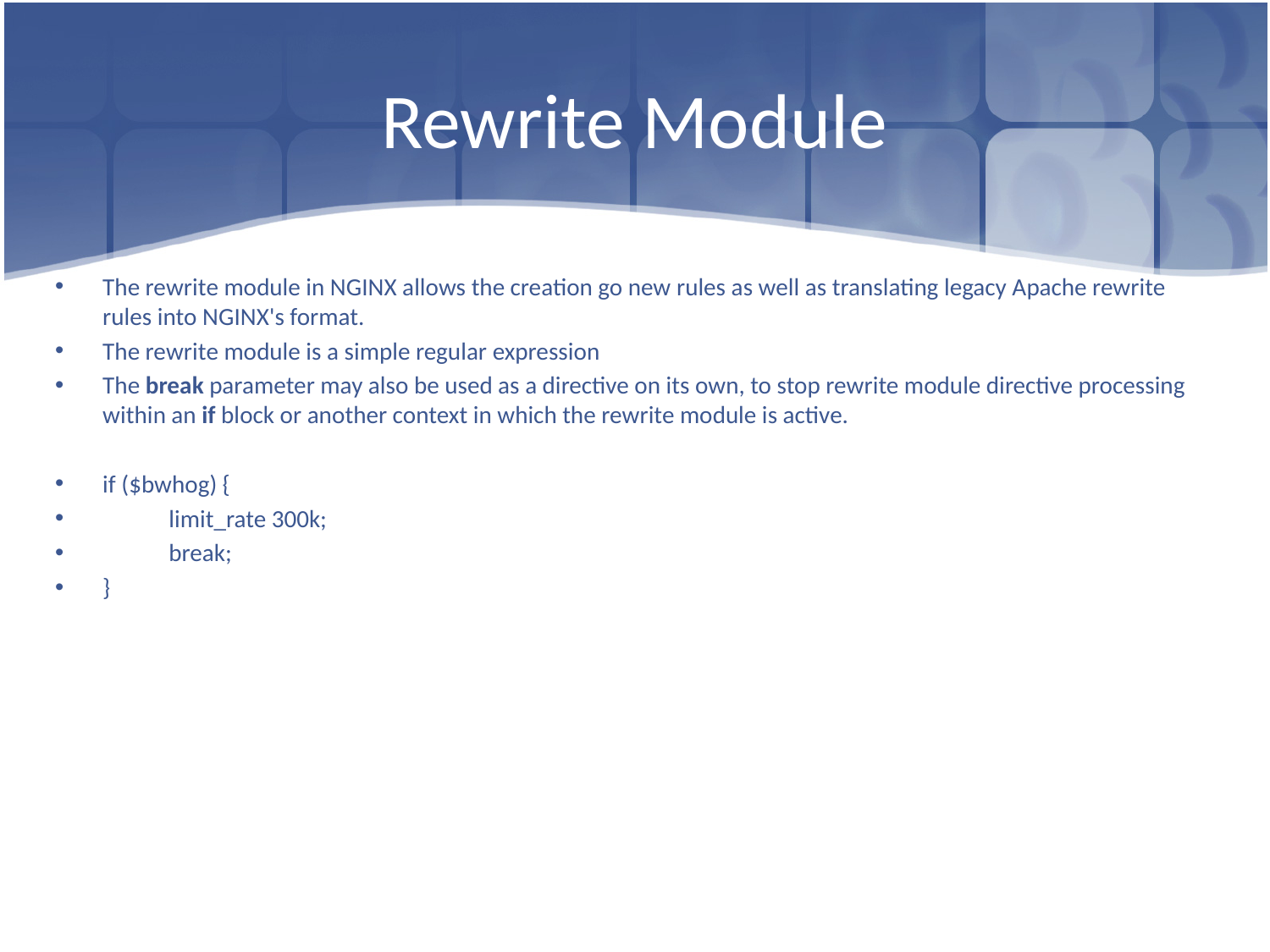

# Rewrite Module
The rewrite module in NGINX allows the creation go new rules as well as translating legacy Apache rewrite rules into NGINX's format.
The rewrite module is a simple regular expression
The break parameter may also be used as a directive on its own, to stop rewrite module directive processing within an if block or another context in which the rewrite module is active.

if ($bwhog) {
            limit_rate 300k;
            break;
}